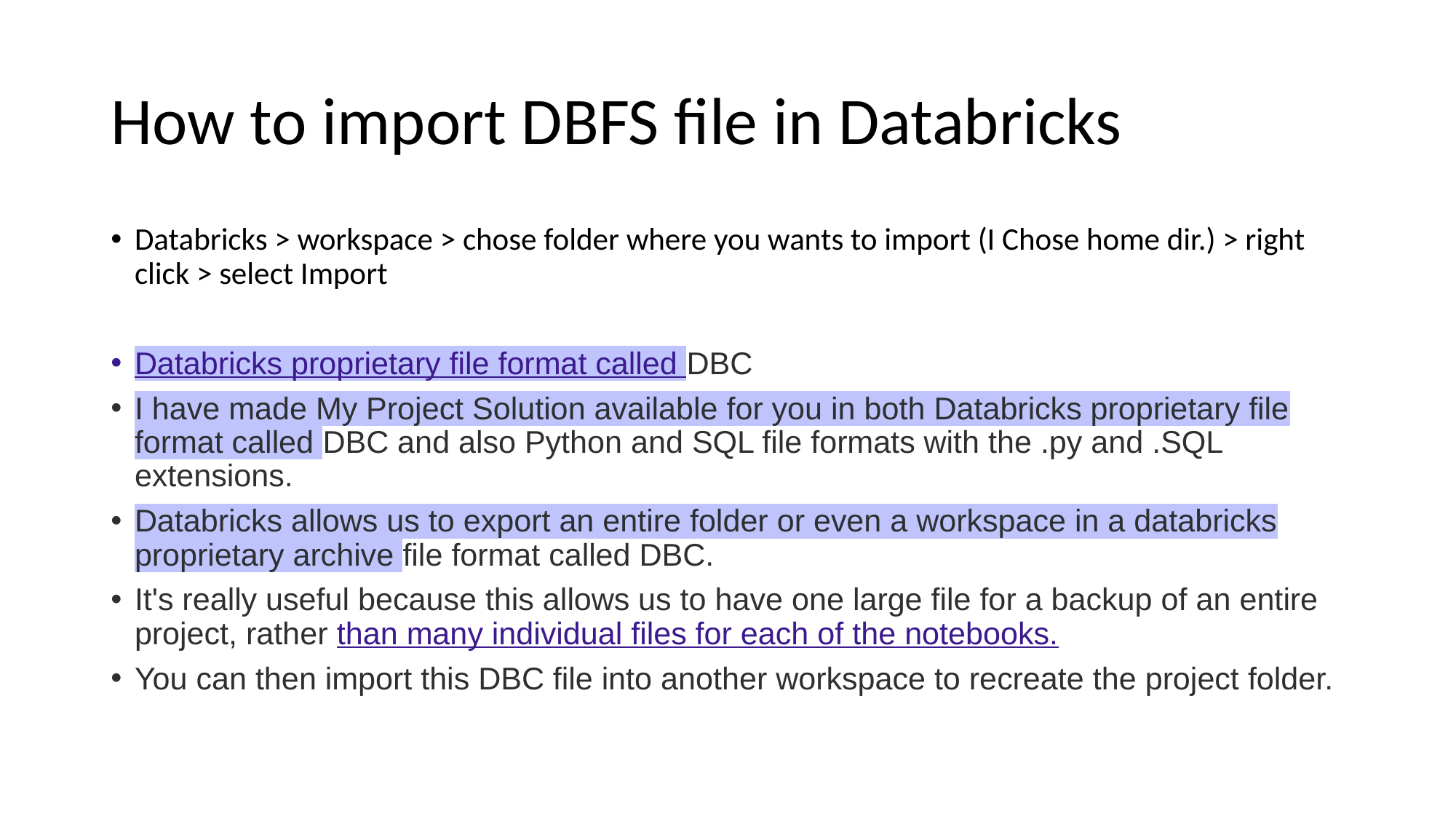

# How to import DBFS file in Databricks
Databricks > workspace > chose folder where you wants to import (I Chose home dir.) > right click > select Import

Databricks proprietary file format called DBC
I have made My Project Solution available for you in both Databricks proprietary file format called DBC and also Python and SQL file formats with the .py and .SQL extensions.
Databricks allows us to export an entire folder or even a workspace in a databricks proprietary archive file format called DBC.
It's really useful because this allows us to have one large file for a backup of an entire project, rather than many individual files for each of the notebooks.
You can then import this DBC file into another workspace to recreate the project folder.